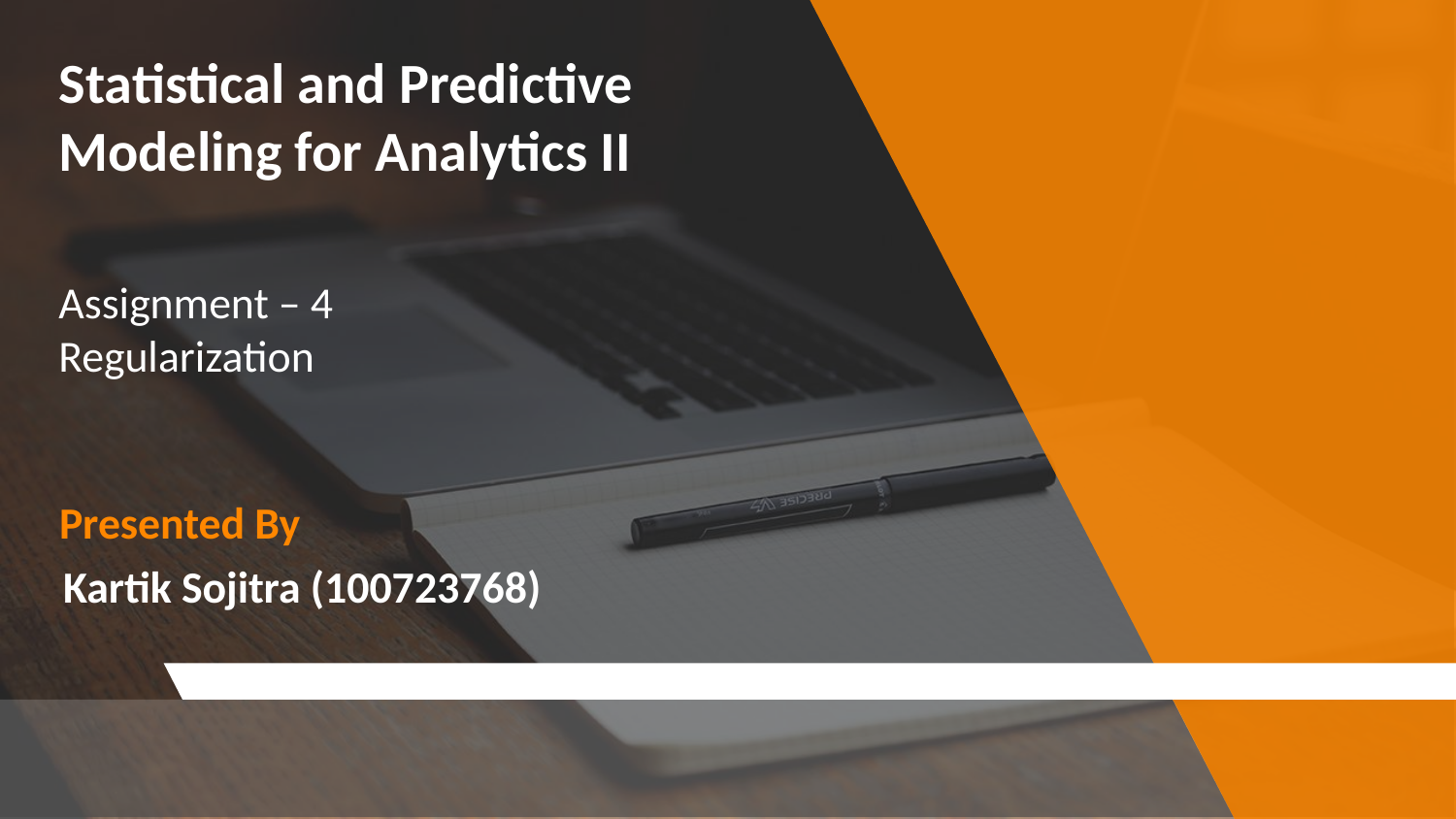

# Statistical and Predictive Modeling for Analytics II
Assignment – 4
Regularization
Presented By
Kartik Sojitra (100723768)